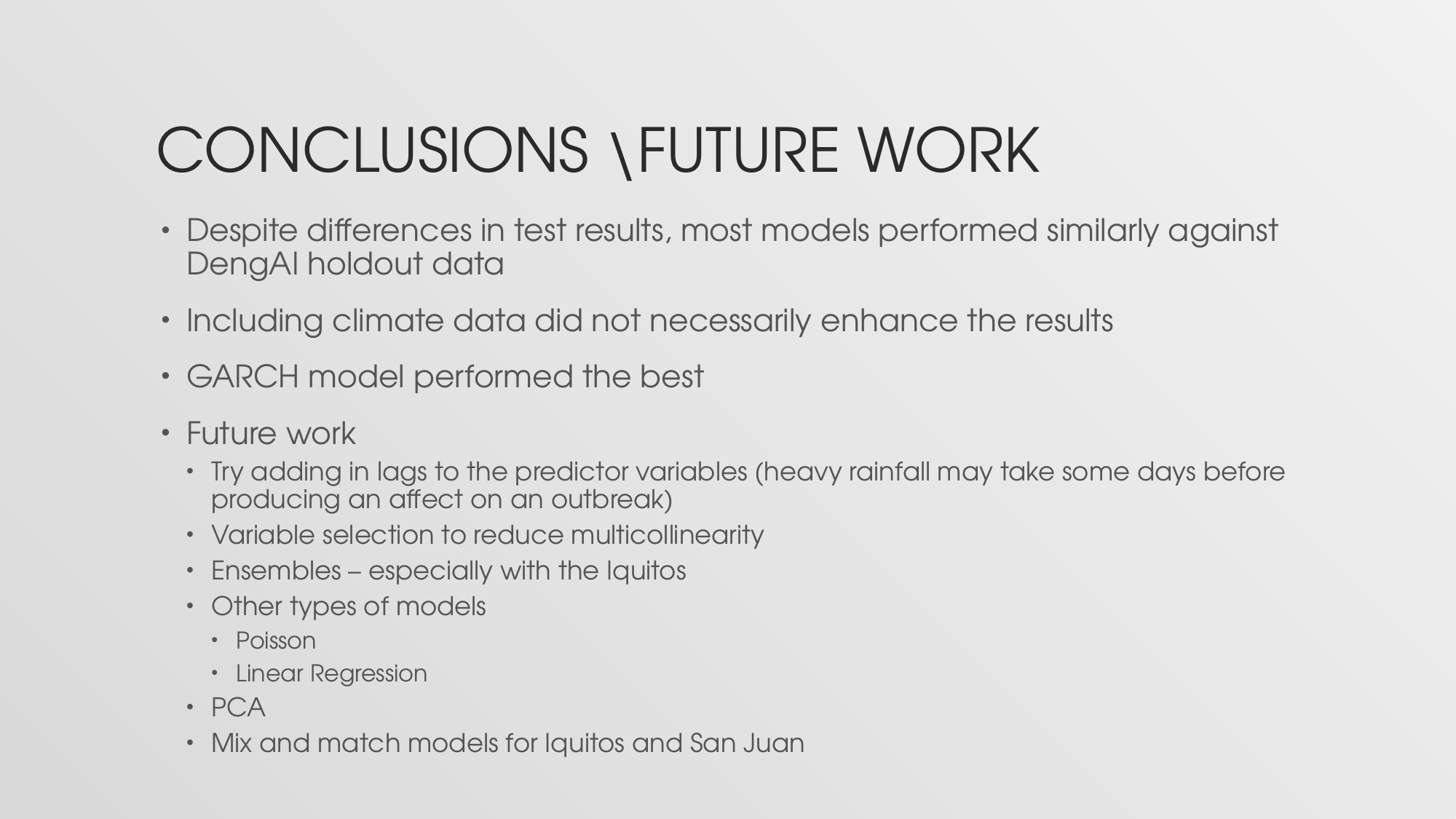

# Conclusions \Future work
Despite differences in test results, most models performed similarly against DengAI holdout data
Including climate data did not necessarily enhance the results
GARCH model performed the best
Future work
Try adding in lags to the predictor variables (heavy rainfall may take some days before producing an affect on an outbreak)
Variable selection to reduce multicollinearity
Ensembles – especially with the Iquitos
Other types of models
Poisson
Linear Regression
PCA
Mix and match models for Iquitos and San Juan